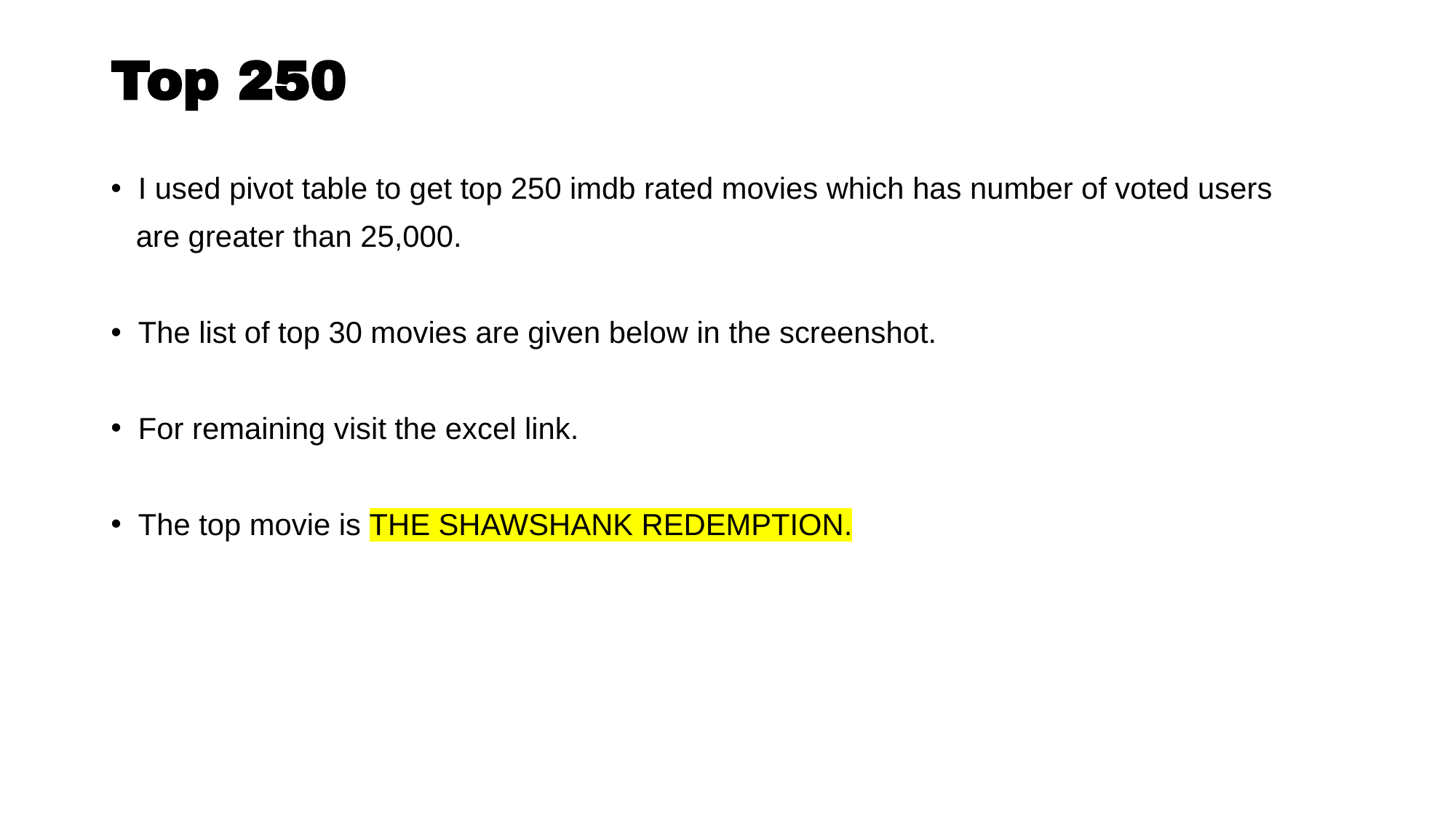

# Top 250
I used pivot table to get top 250 imdb rated movies which has number of voted users
   are greater than 25,000.

The list of top 30 movies are given below in the screenshot.

For remaining visit the excel link.

The top movie is THE SHAWSHANK REDEMPTION.